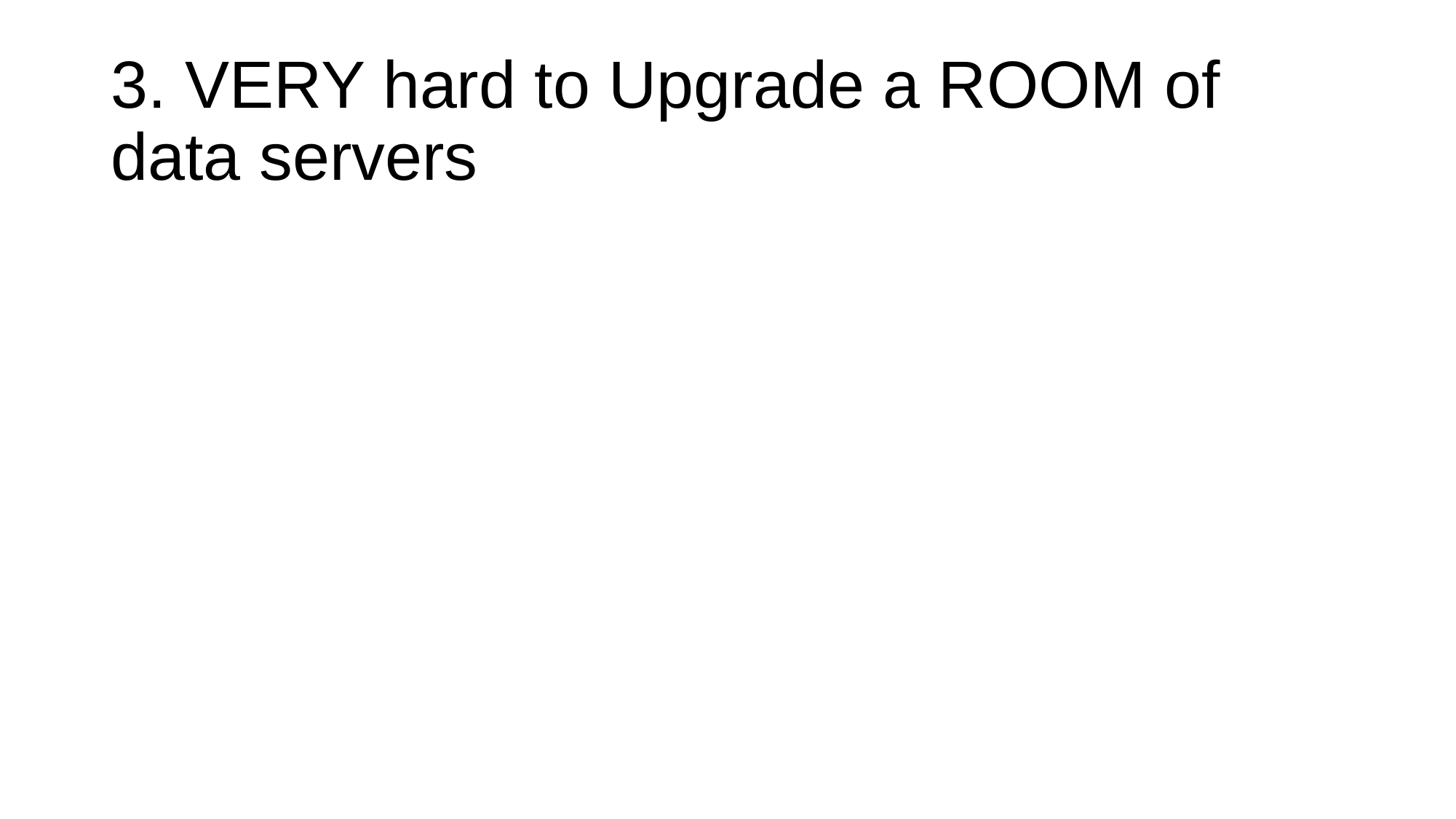

# 3. VERY hard to Upgrade a ROOM of data servers